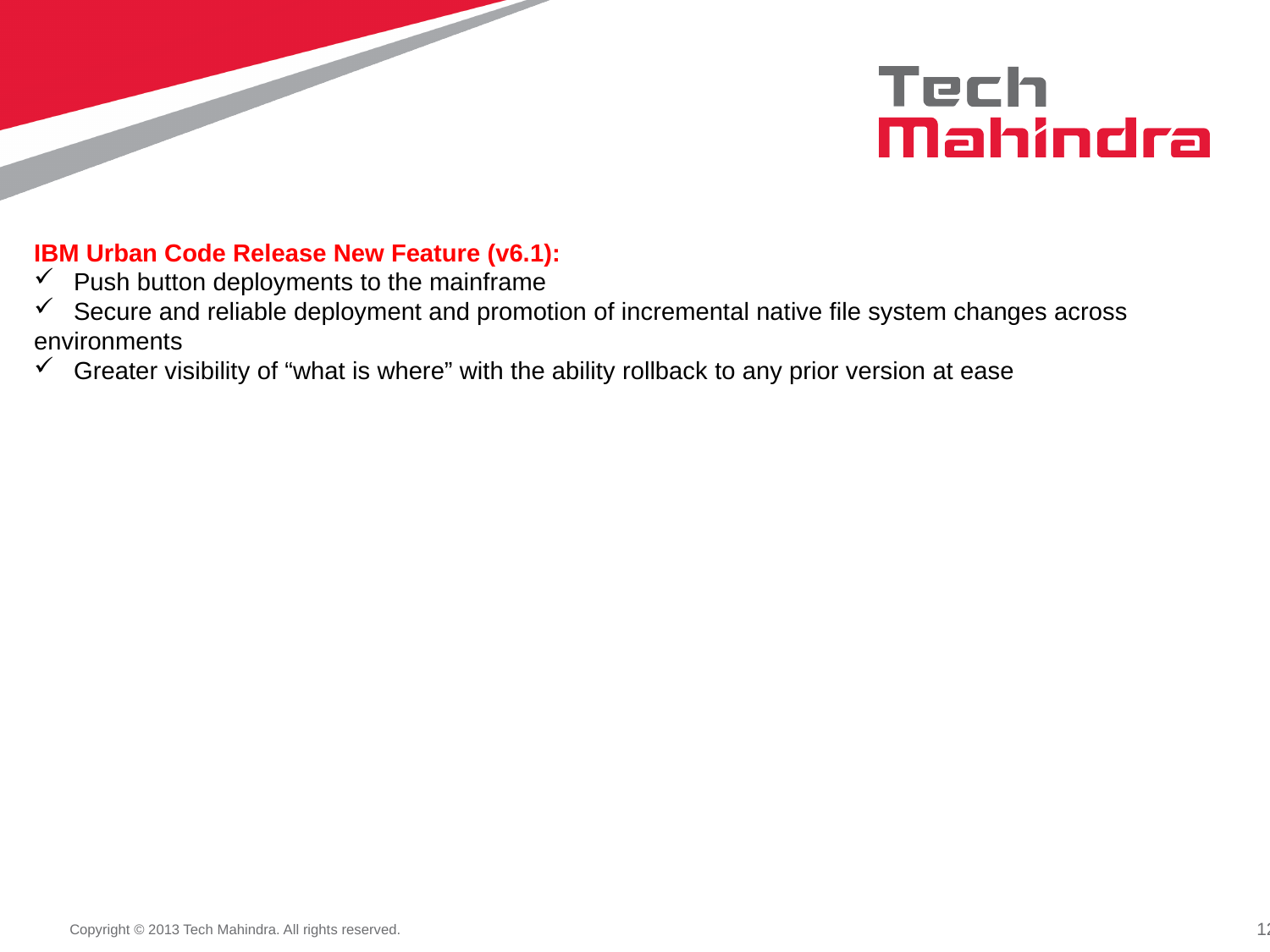

IBM Urban Code Release New Feature (v6.1):
Push button deployments to the mainframe
Secure and reliable deployment and promotion of incremental native file system changes across
environments
Greater visibility of “what is where” with the ability rollback to any prior version at ease